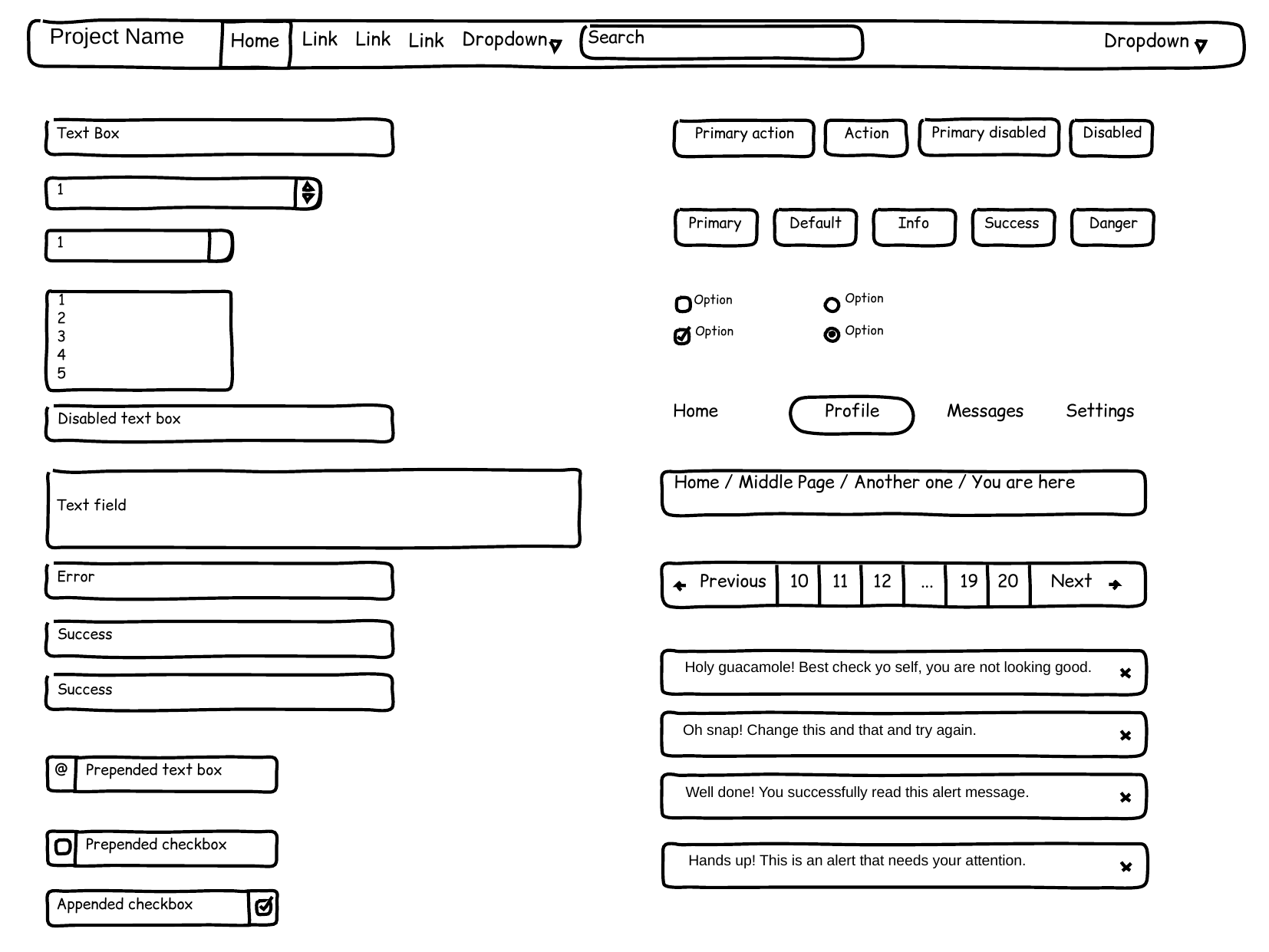

Project Name

Search
Link
Link
Dropdown

Home
Link
Dropdown

Primary disabled
Disabled
Text Box
Primary action
Action

1

Primary
Default
Info
Success
Danger

1

1
Option
Option

2
Option
Option
3

4
5

Home
Profile
Messages
Settings

Disabled text box
Home / Middle Page / Another one / You are here

Text field

Error
Previous
10
11
12
...
19
20
Next

Success

Holy guacamole! Best check yo self, you are not looking good.

Success

Oh snap! Change this and that and try again.

@
Prepended text box

Well done! You successfully read this alert message.

Prepended checkbox

Hands up! This is an alert that needs your attention.

Appended checkbox